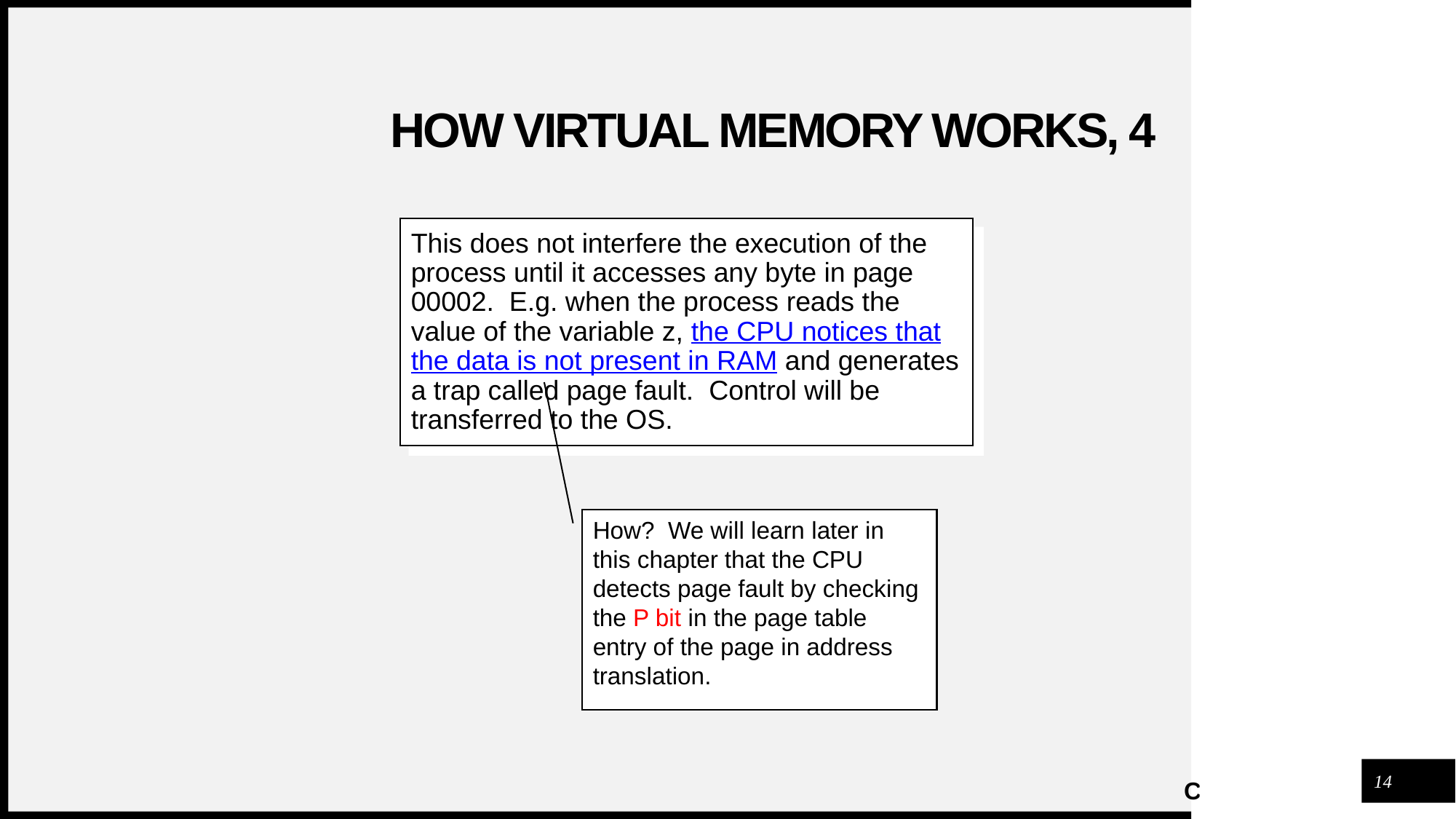

# How virtual memory works, 4
This does not interfere the execution of the process until it accesses any byte in page 00002.  E.g. when the process reads the value of the variable z, the CPU notices that the data is not present in RAM and generates a trap called page fault.  Control will be transferred to the OS.
How?  We will learn later in this chapter that the CPU detects page fault by checking the P bit in the page table entry of the page in address translation.
14